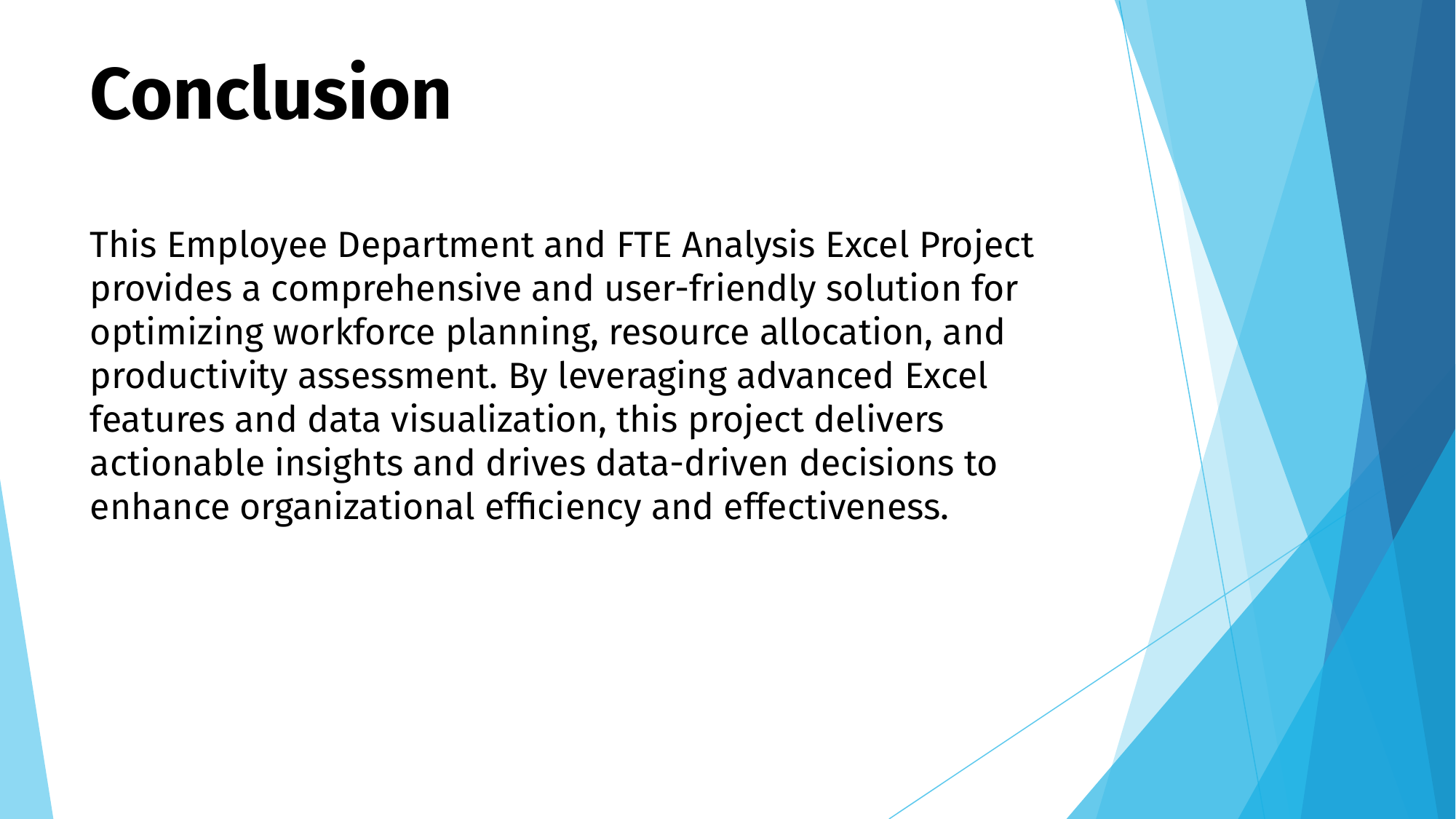

# Conclusion This Employee Department and FTE Analysis Excel Project provides a comprehensive and user-friendly solution for optimizing workforce planning, resource allocation, and productivity assessment. By leveraging advanced Excel features and data visualization, this project delivers actionable insights and drives data-driven decisions to enhance organizational efficiency and effectiveness.